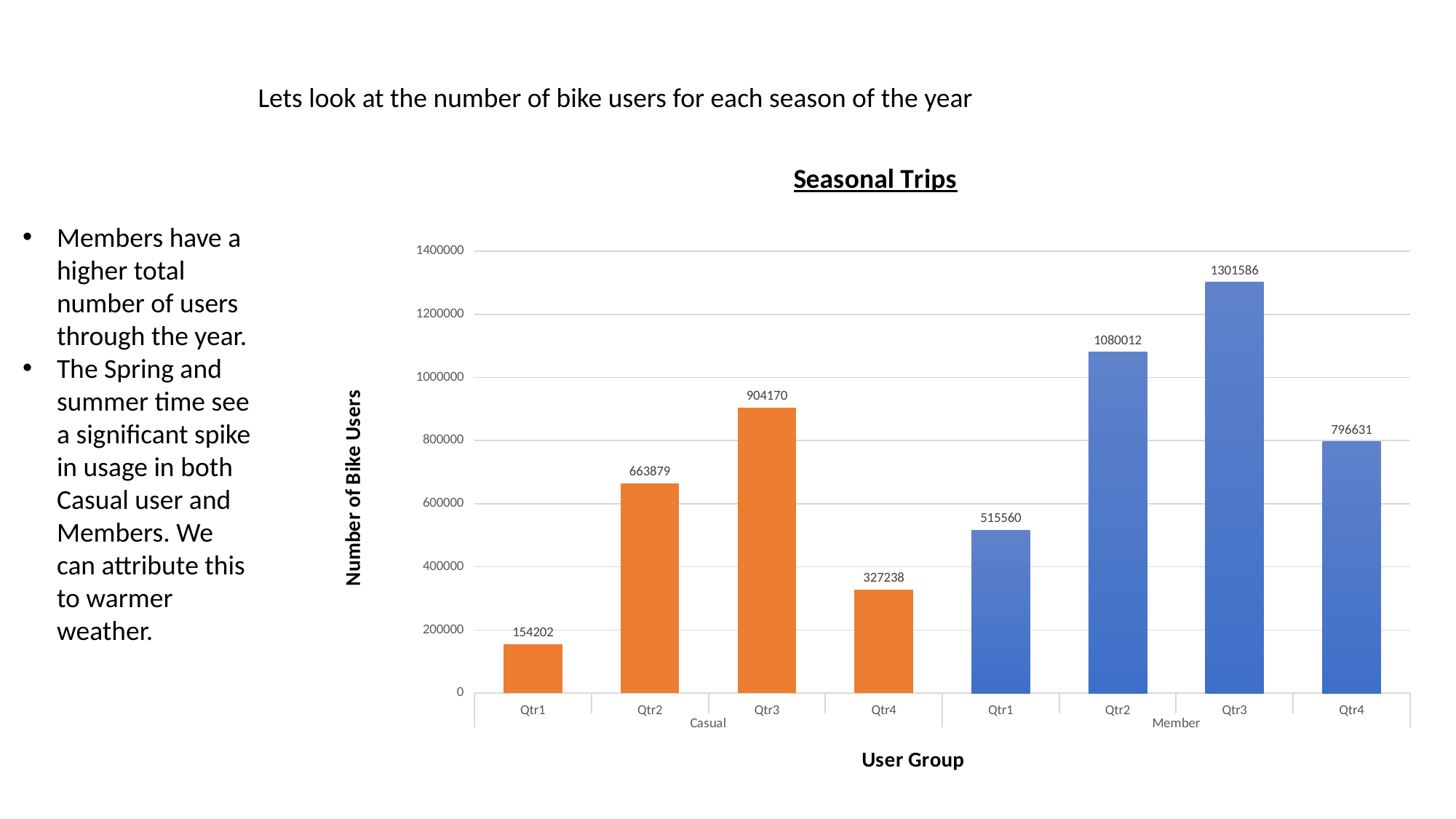

Lets look at the number of bike users for each season of the year

### Chart:
Seasonal Trips

| Category | Total |
|---|---|
| Qtr1 | 154202.0 |
| Qtr2 | 663879.0 |
| Qtr3 | 904170.0 |
| Qtr4 | 327238.0 |
| Qtr1 | 515560.0 |
| Qtr2 | 1080012.0 |
| Qtr3 | 1301586.0 |
| Qtr4 | 796631.0 |
Members have a higher total number of users through the year.
The Spring and summer time see a significant spike in usage in both Casual user and Members. We can attribute this to warmer weather.